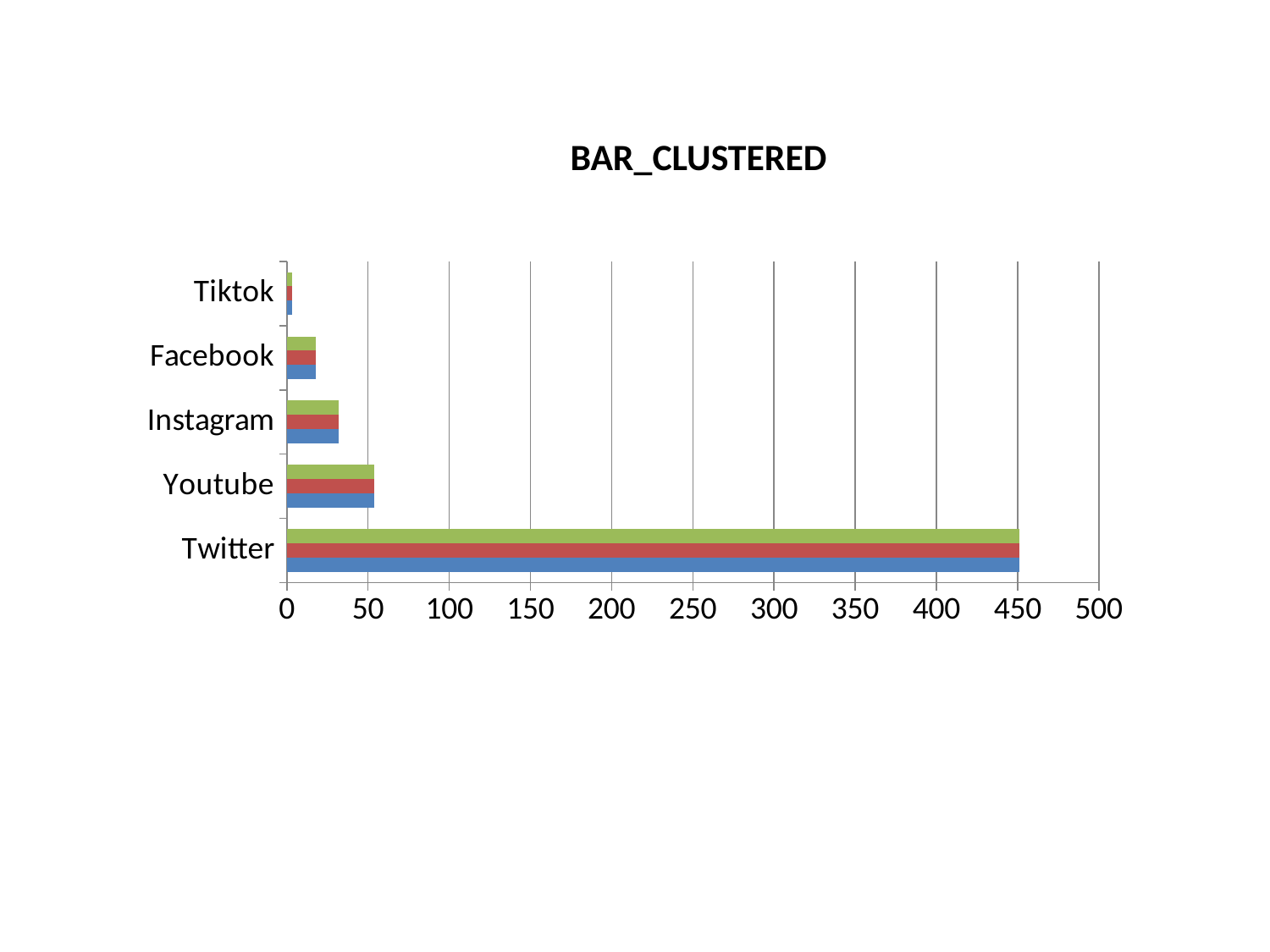

BAR_CLUSTERED

### Chart

| Category | 25 Jan 00:00 | 25 Jan 00:00 | 25 Jan 00:00 |
|---|---|---|---|
| Twitter | 451.0 | 451.0 | 451.0 |
| Youtube | 54.0 | 54.0 | 54.0 |
| Instagram | 32.0 | 32.0 | 32.0 |
| Facebook | 18.0 | 18.0 | 18.0 |
| Tiktok | 3.0 | 3.0 | 3.0 |